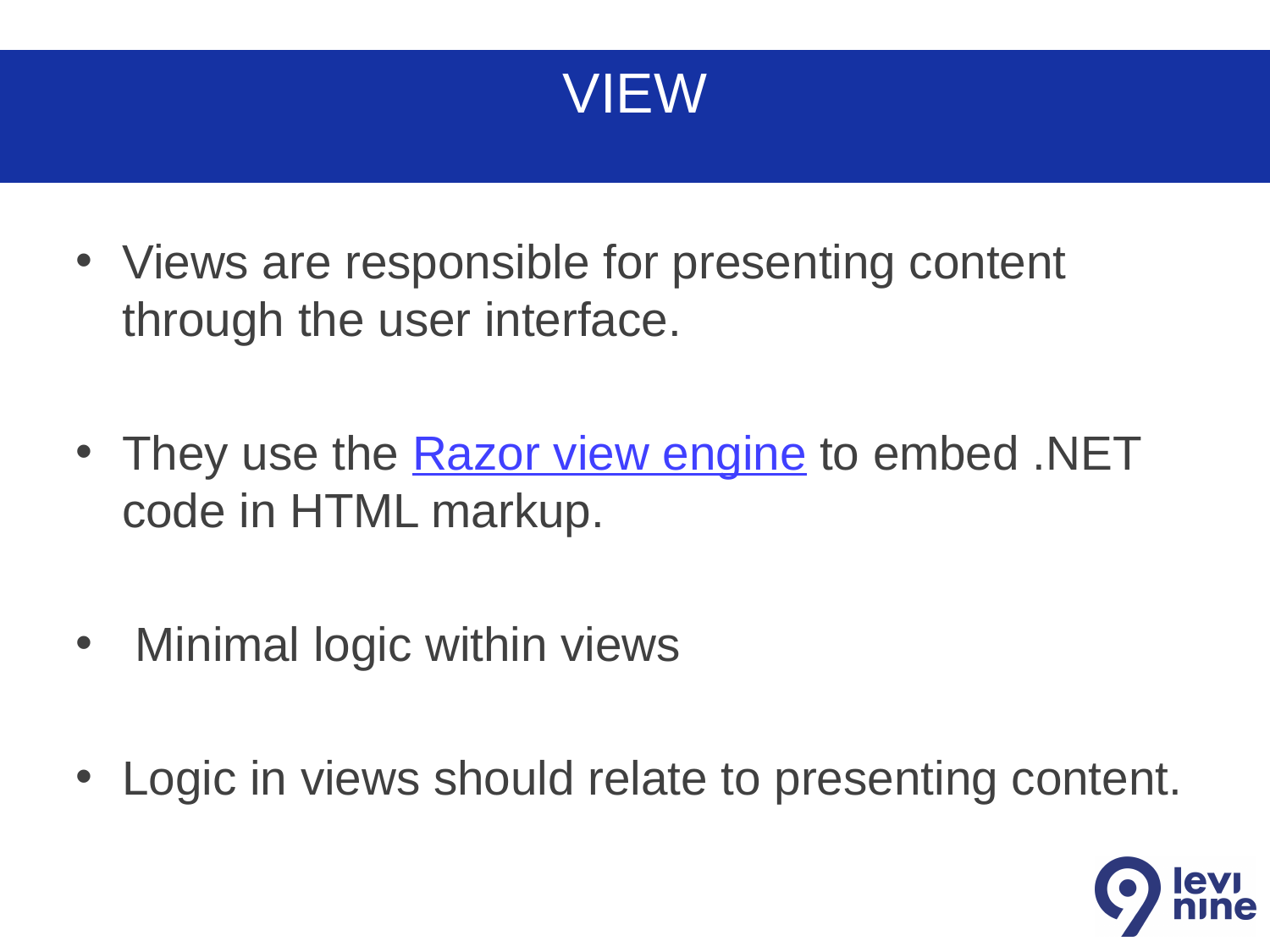

# VIEW
Views are responsible for presenting content through the user interface.

They use the Razor view engine to embed .NET code in HTML markup.

 Minimal logic within views

Logic in views should relate to presenting content.